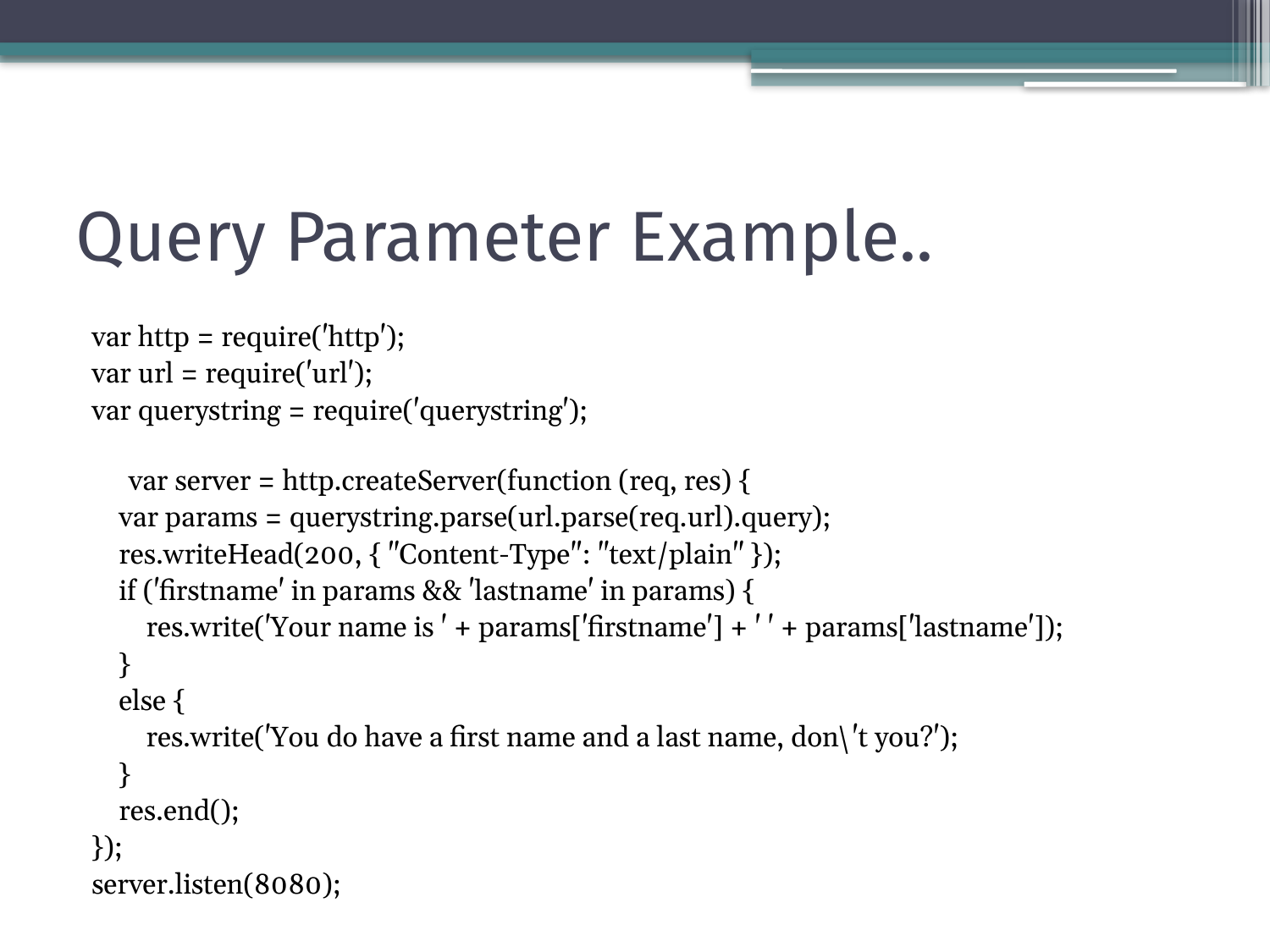

# Query Parameter Example..
var http = require('http');
var url = require('url');
var querystring = require('querystring');
var server = http.createServer(function (req, res) {
    var params = querystring.parse(url.parse(req.url).query);
    res.writeHead(200, { "Content-Type": "text/plain" });
    if ('firstname' in params && 'lastname' in params) {
        res.write('Your name is ' + params['firstname'] + ' ' + params['lastname']);
    }
    else {
        res.write('You do have a first name and a last name, don\'t you?');
    }
    res.end();
});
server.listen(8080);